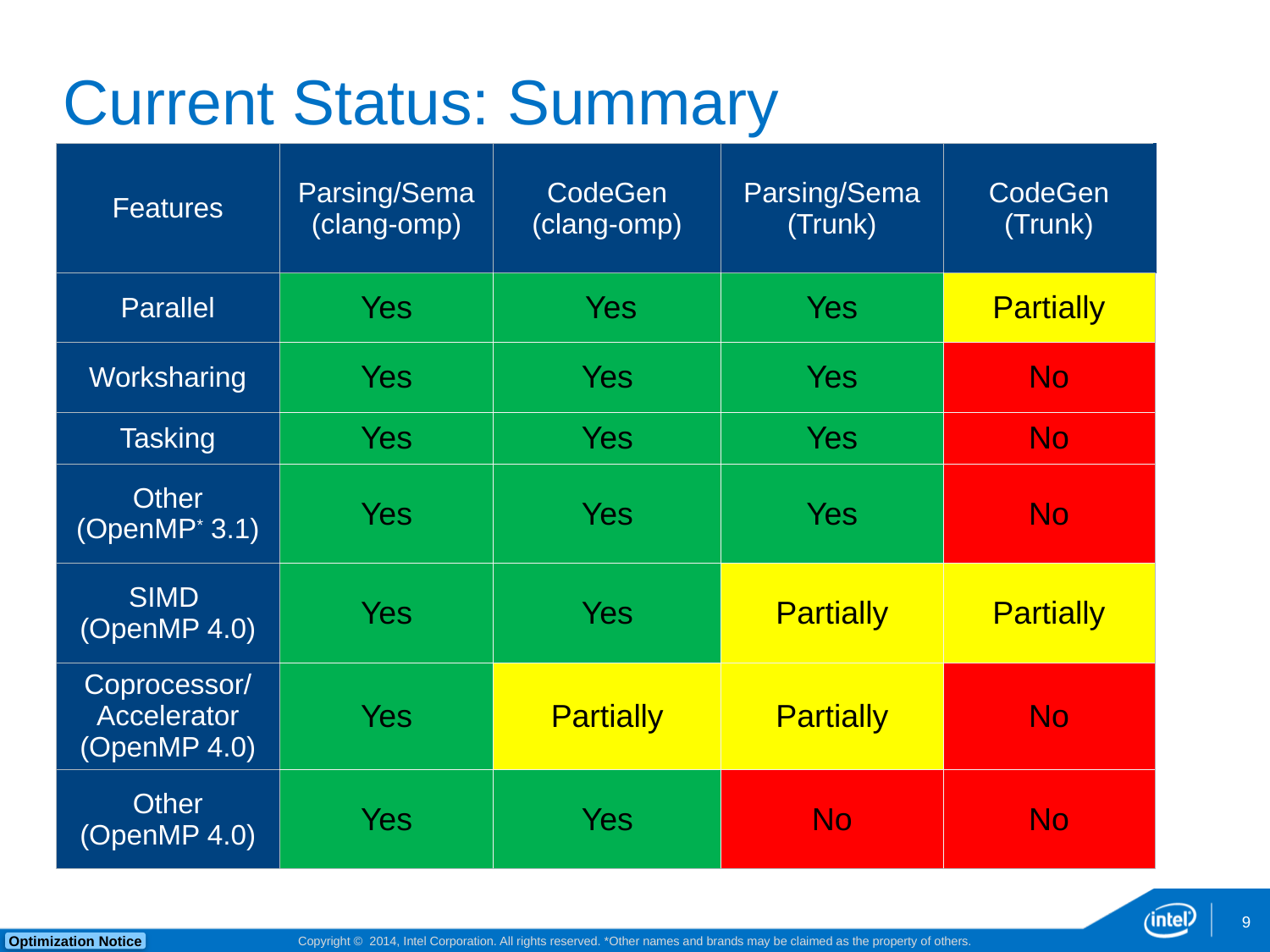

# Current Status: Summary
| Features | Parsing/Sema (clang-omp) | CodeGen (clang-omp) | Parsing/Sema (Trunk) | CodeGen (Trunk) |
| --- | --- | --- | --- | --- |
| Parallel | Yes | Yes | Yes | Partially |
| Worksharing | Yes | Yes | Yes | No |
| Tasking | Yes | Yes | Yes | No |
| Other (OpenMP\* 3.1) | Yes | Yes | Yes | No |
| SIMD (OpenMP 4.0) | Yes | Yes | Partially | Partially |
| Coprocessor/ Accelerator (OpenMP 4.0) | Yes | Partially | Partially | No |
| Other (OpenMP 4.0) | Yes | Yes | No | No |
9